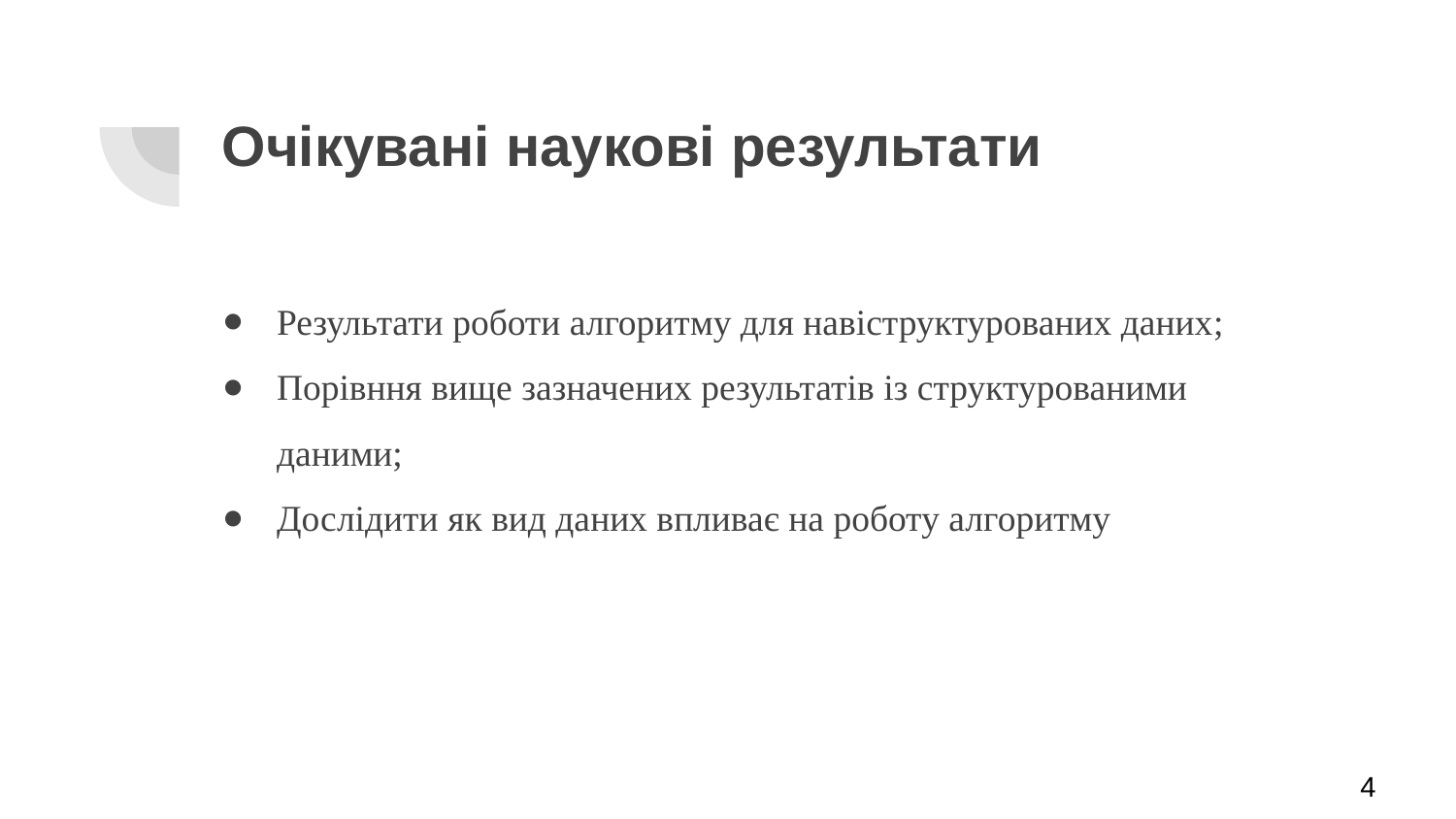

# Очікувані наукові результати
Результати роботи алгоритму для навіструктурованих даних;
Порівння вище зазначених результатів із структурованими даними;
Дослідити як вид даних впливає на роботу алгоритму
4